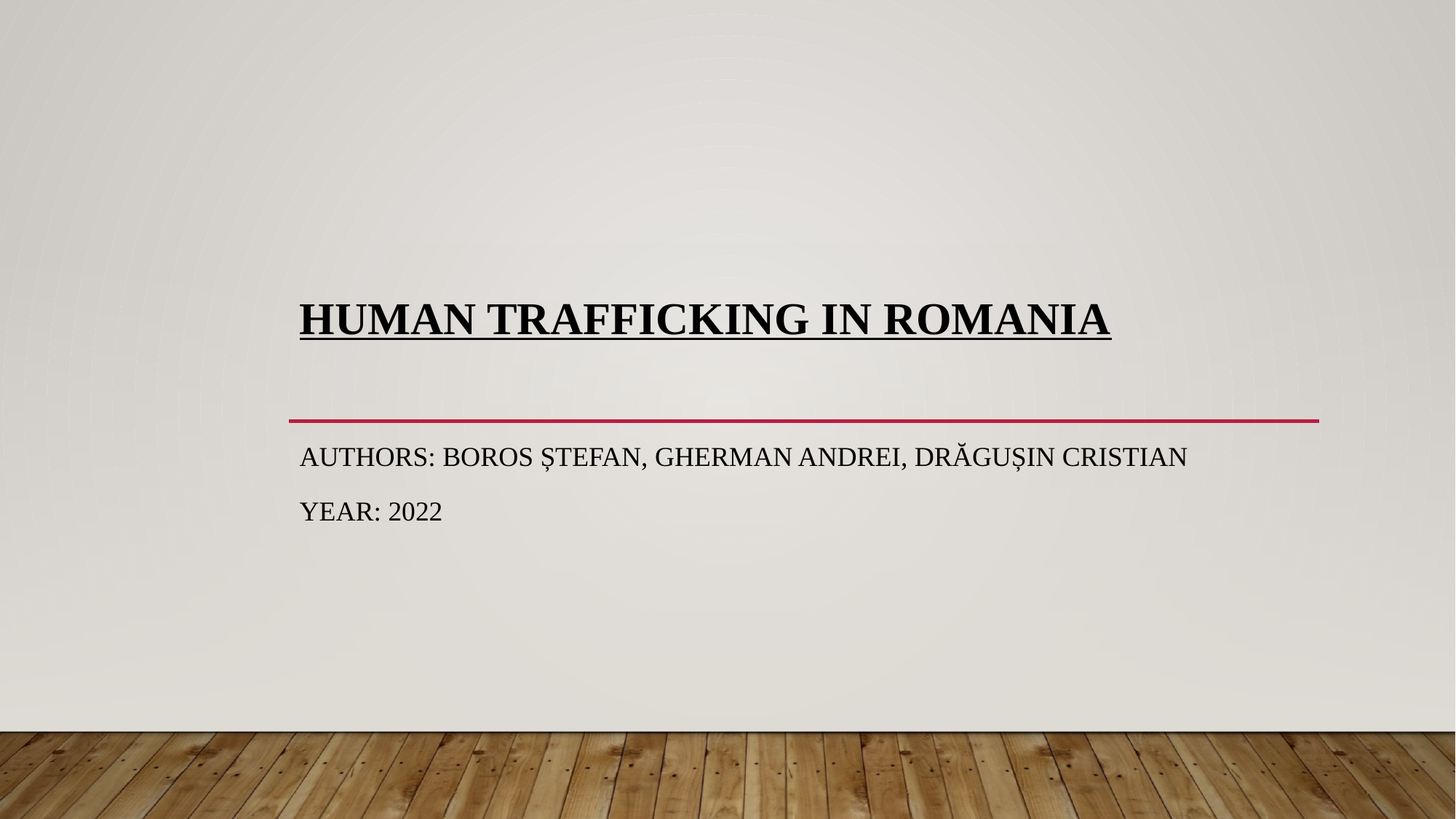

# HUMAN TRAFFICKING IN ROMANIA
Authors: Boros Ștefan, Gherman Andrei, Drăgușin Cristian
Year: 2022